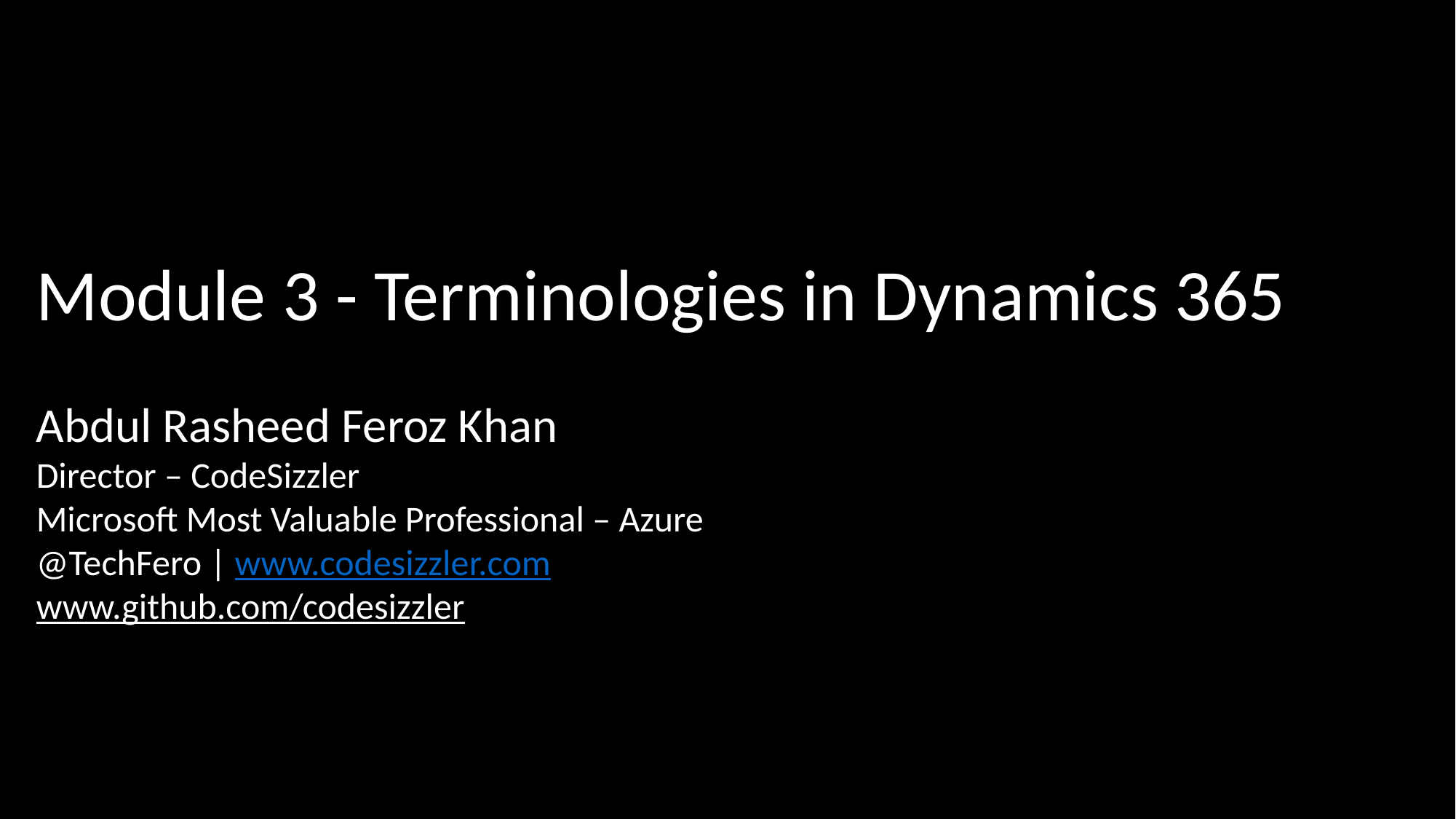

Module 3 - Terminologies in Dynamics 365

Abdul Rasheed Feroz Khan
Director – CodeSizzler
Microsoft Most Valuable Professional – Azure
@TechFero | www.codesizzler.com
www.github.com/codesizzler